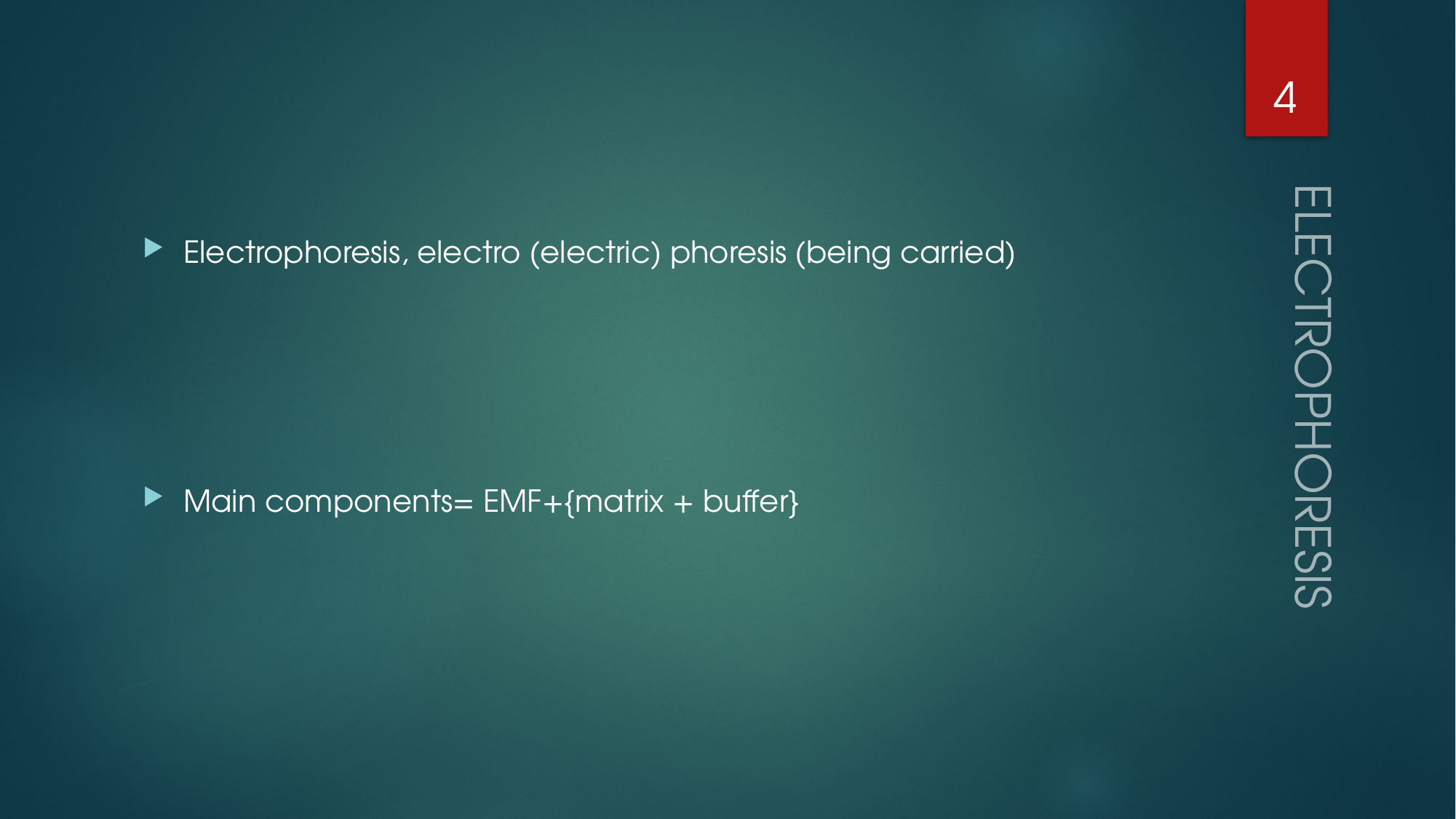

4
Electrophoresis, electro (electric) phoresis (being carried)

Main components= EMF+{matrix + buffer}
ELECTROPHORESIS